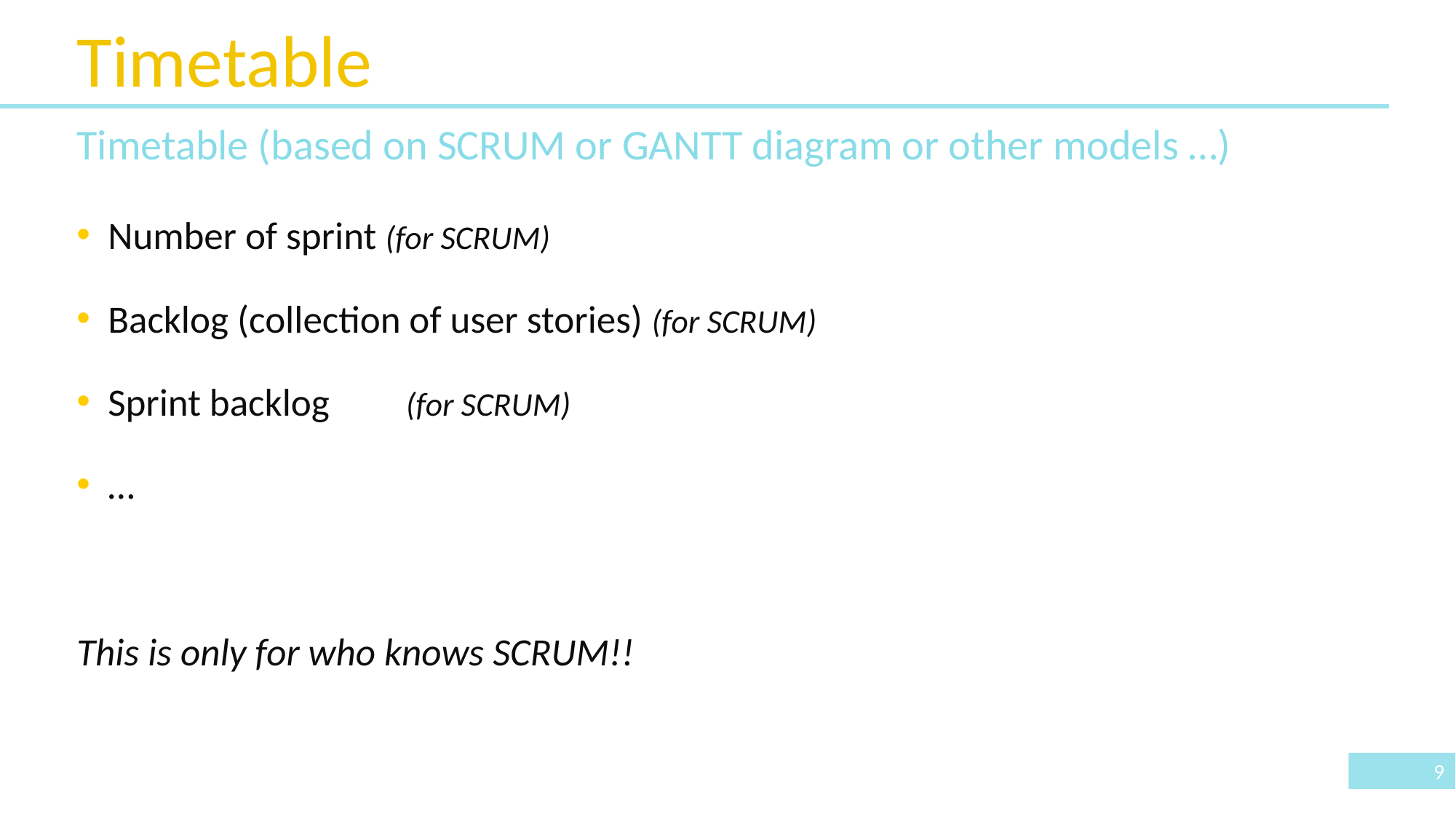

# Timetable
Timetable (based on SCRUM or GANTT diagram or other models …)
Number of sprint (for SCRUM)
Backlog (collection of user stories) (for SCRUM)
Sprint backlog	(for SCRUM)
…

This is only for who knows SCRUM!!